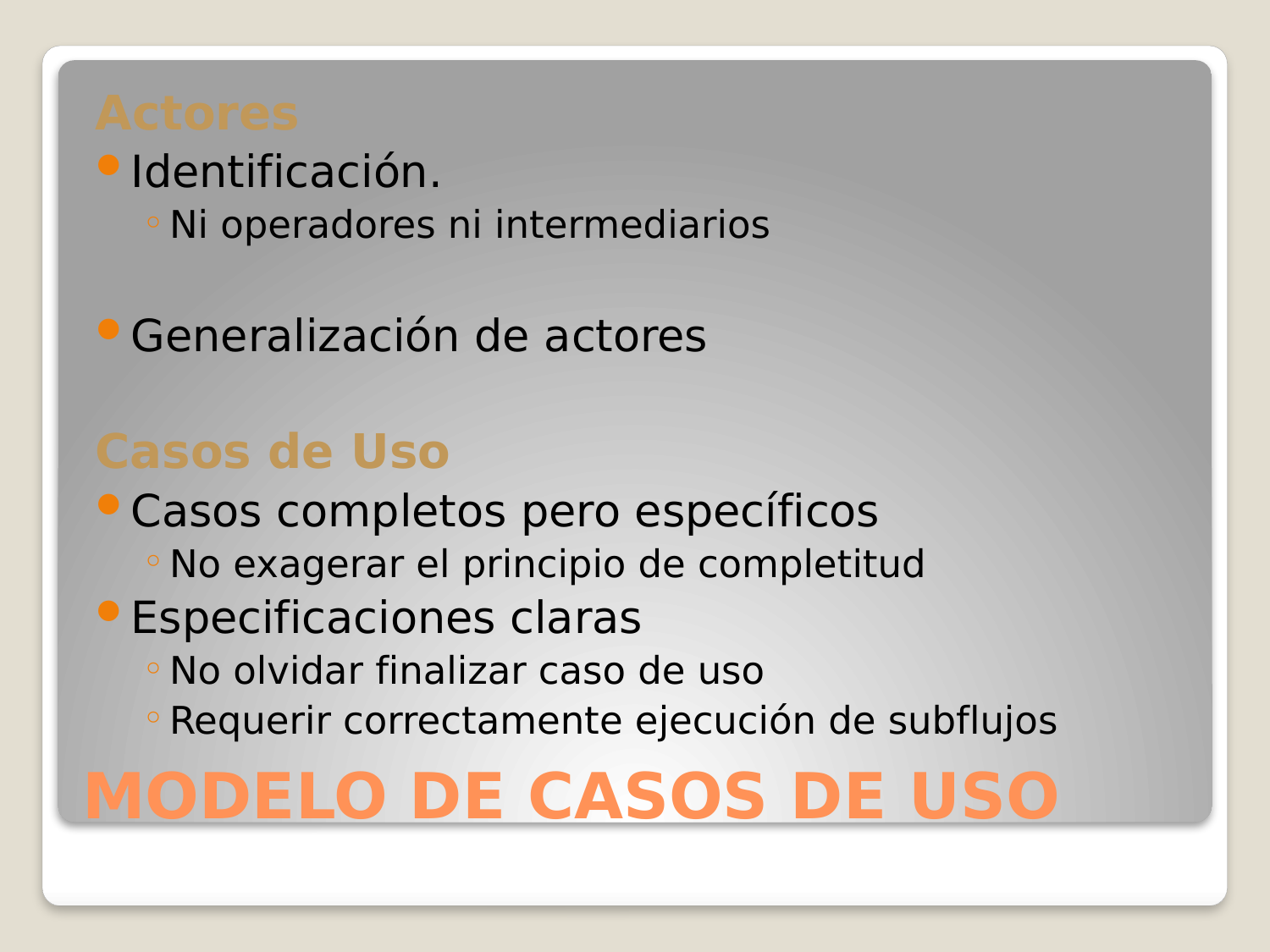

Actores
Identificación.
Ni operadores ni intermediarios

Generalización de actores

Casos de Uso
Casos completos pero específicos
No exagerar el principio de completitud
Especificaciones claras
No olvidar finalizar caso de uso
Requerir correctamente ejecución de subflujos

# MODELO DE CASOS DE USO